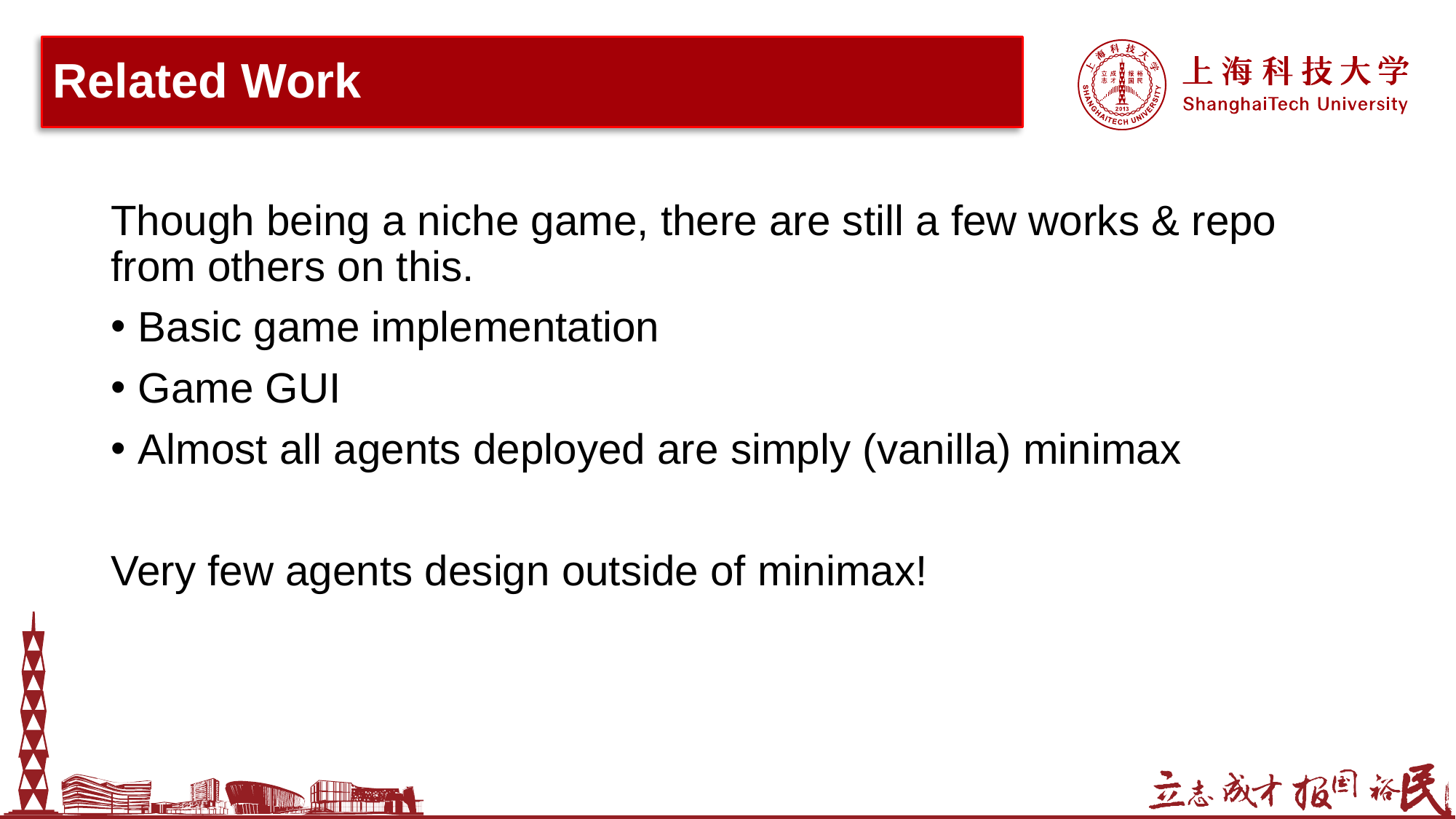

# Related Work
Though being a niche game, there are still a few works & repo from others on this.
Basic game implementation
Game GUI
Almost all agents deployed are simply (vanilla) minimax

Very few agents design outside of minimax!